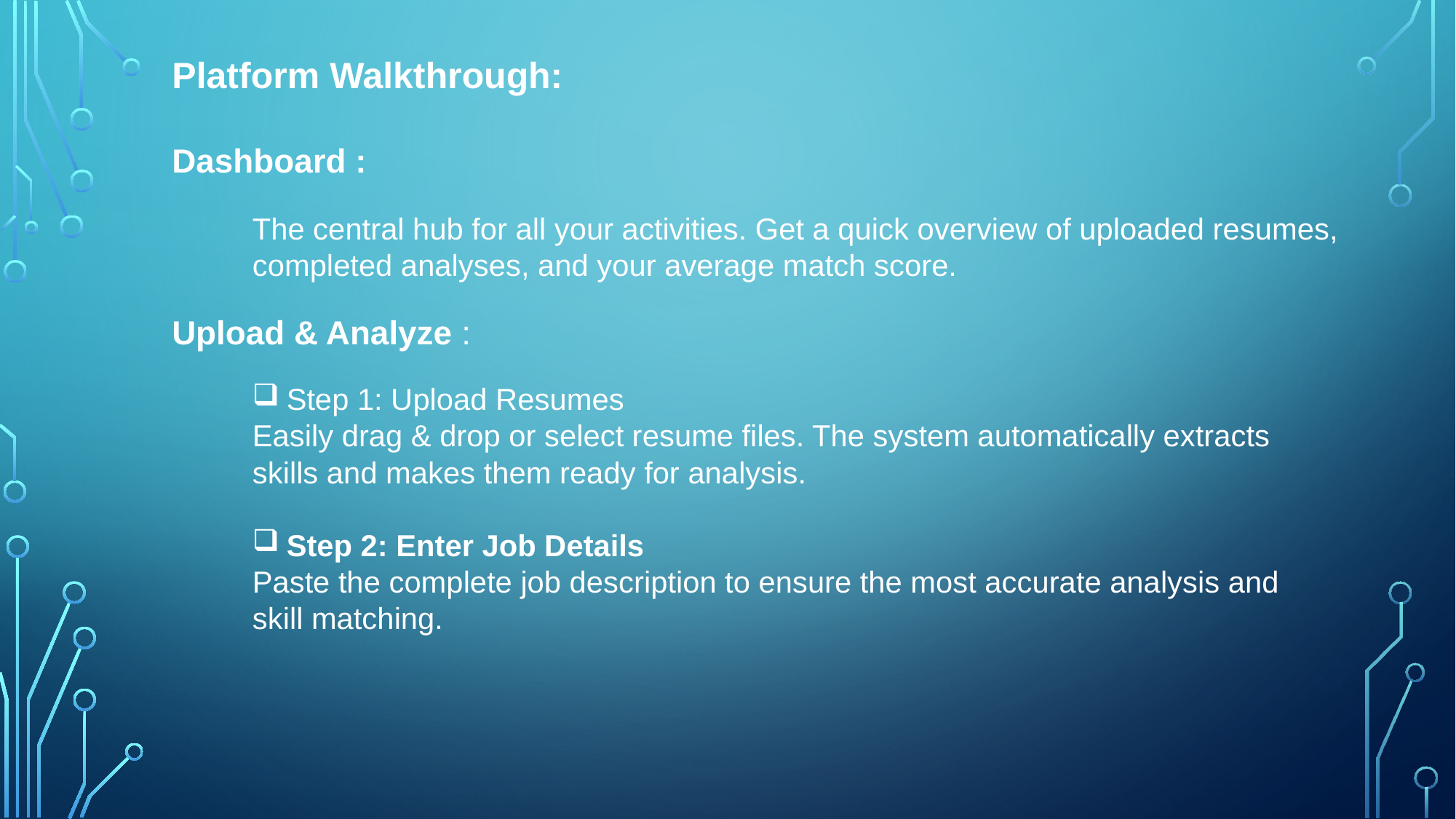

Platform Walkthrough:

Dashboard :

The central hub for all your activities. Get a quick overview of uploaded resumes, completed analyses, and your average match score.
Upload & Analyze :
Step 1: Upload Resumes
Easily drag & drop or select resume files. The system automatically extracts skills and makes them ready for analysis.

Step 2: Enter Job Details
Paste the complete job description to ensure the most accurate analysis and skill matching.